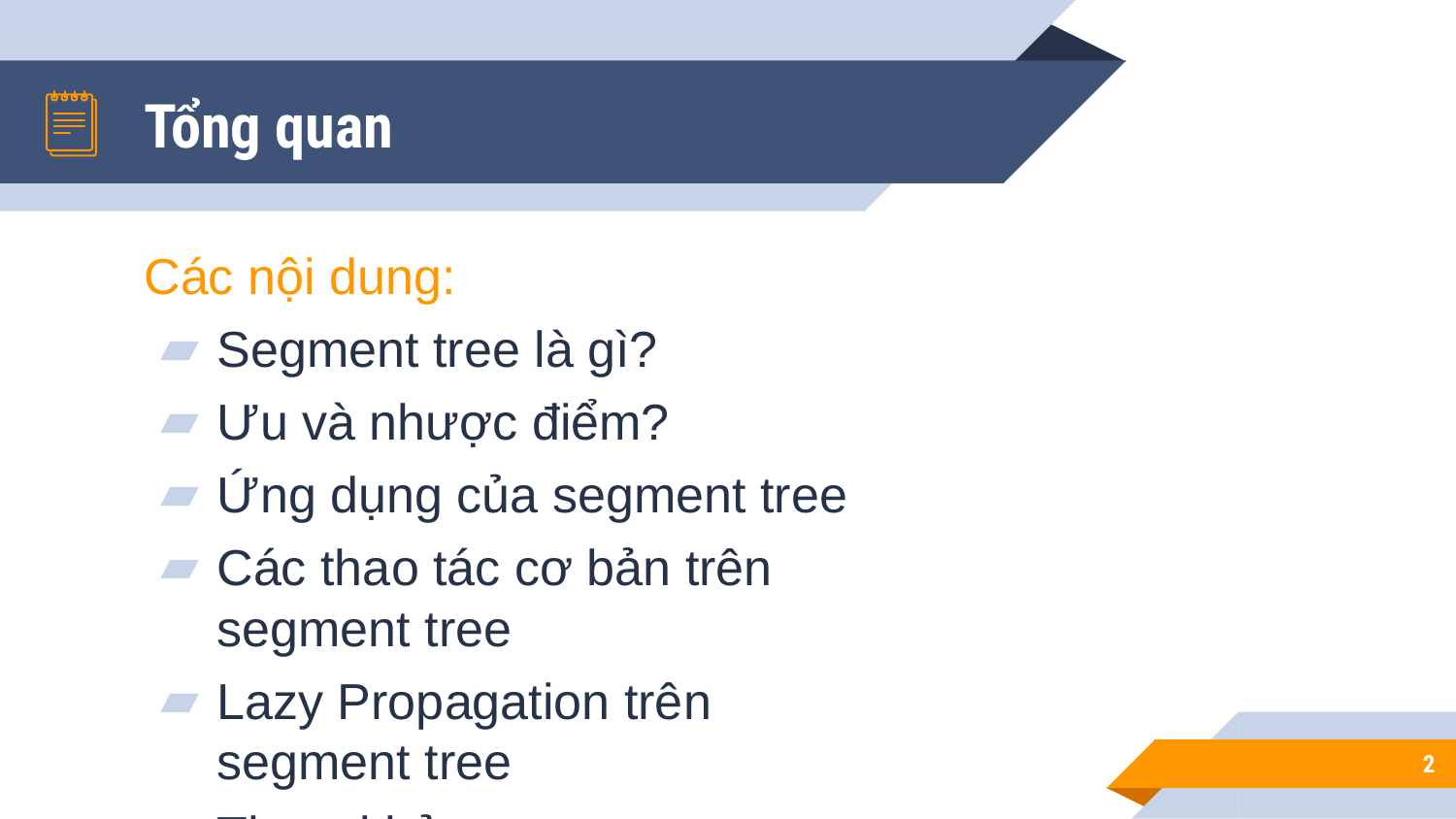

# Tổng quan

Các nội dung:
Segment tree là gì?
Ưu và nhược điểm?
Ứng dụng của segment tree
Các thao tác cơ bản trên segment tree
Lazy Propagation trên segment tree
Tham khảo

2